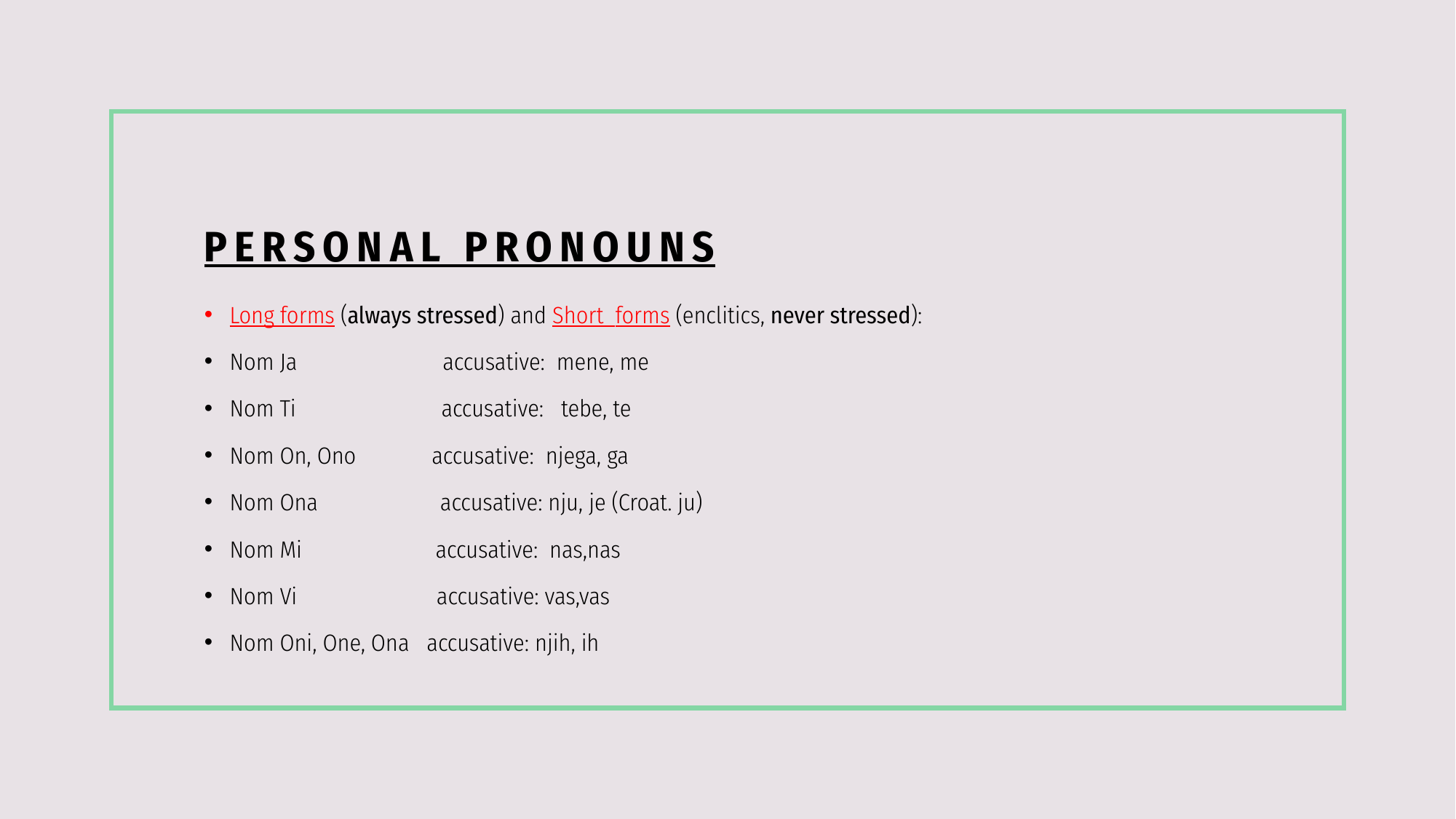

# Personal Pronouns
Long forms (always stressed) and Short  forms (enclitics, never stressed):
Nom Ja                         accusative:  mene, me
Nom Ti                         accusative:   tebe, te
Nom On, Ono             accusative:  njega, ga
Nom Ona                     accusative: nju, je (Croat. ju)
Nom Mi                       accusative:  nas,nas
Nom Vi                        accusative: vas,vas
Nom Oni, One, Ona   accusative: njih, ih